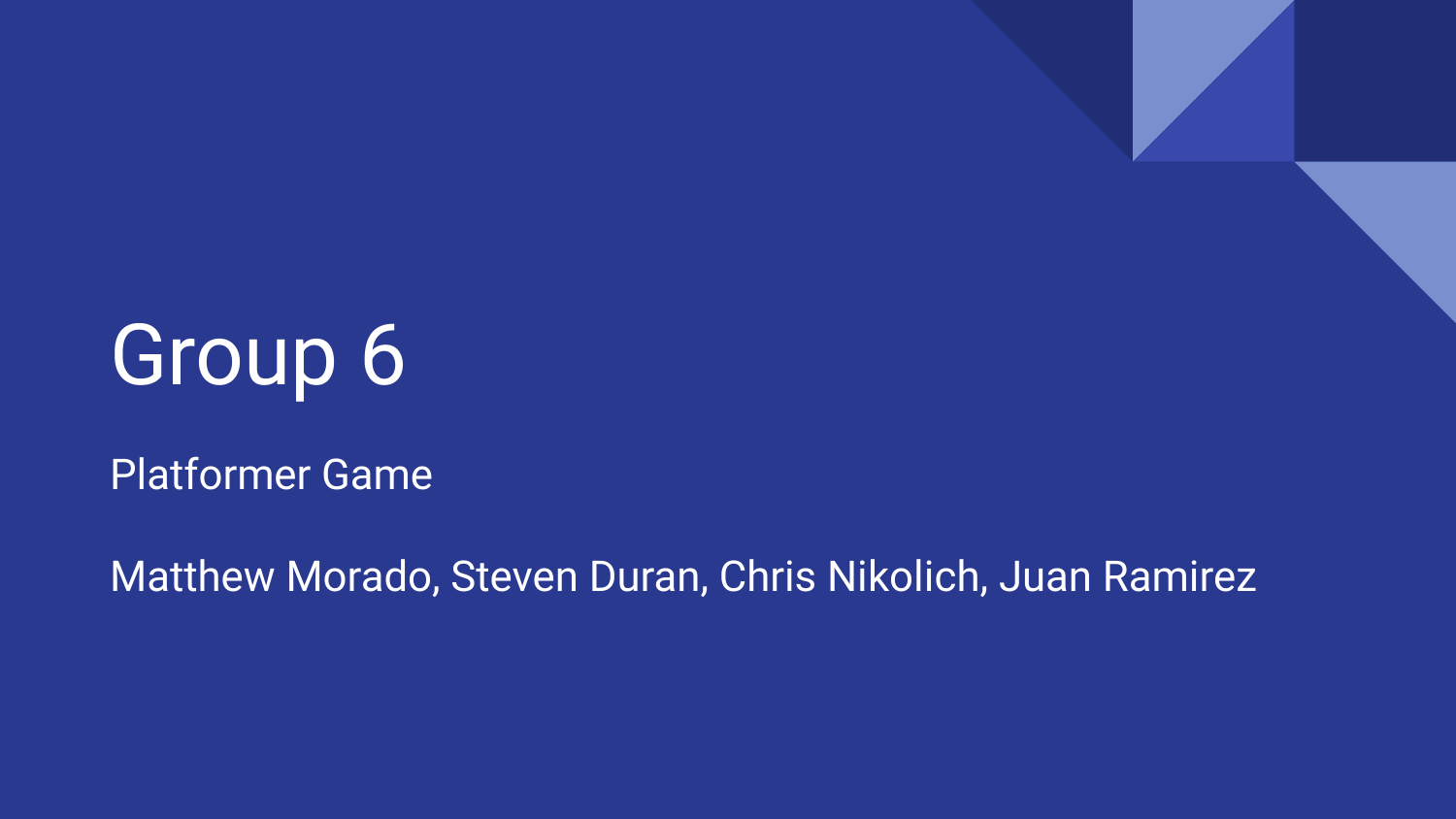

# Group 6
Platformer Game

Matthew Morado, Steven Duran, Chris Nikolich, Juan Ramirez